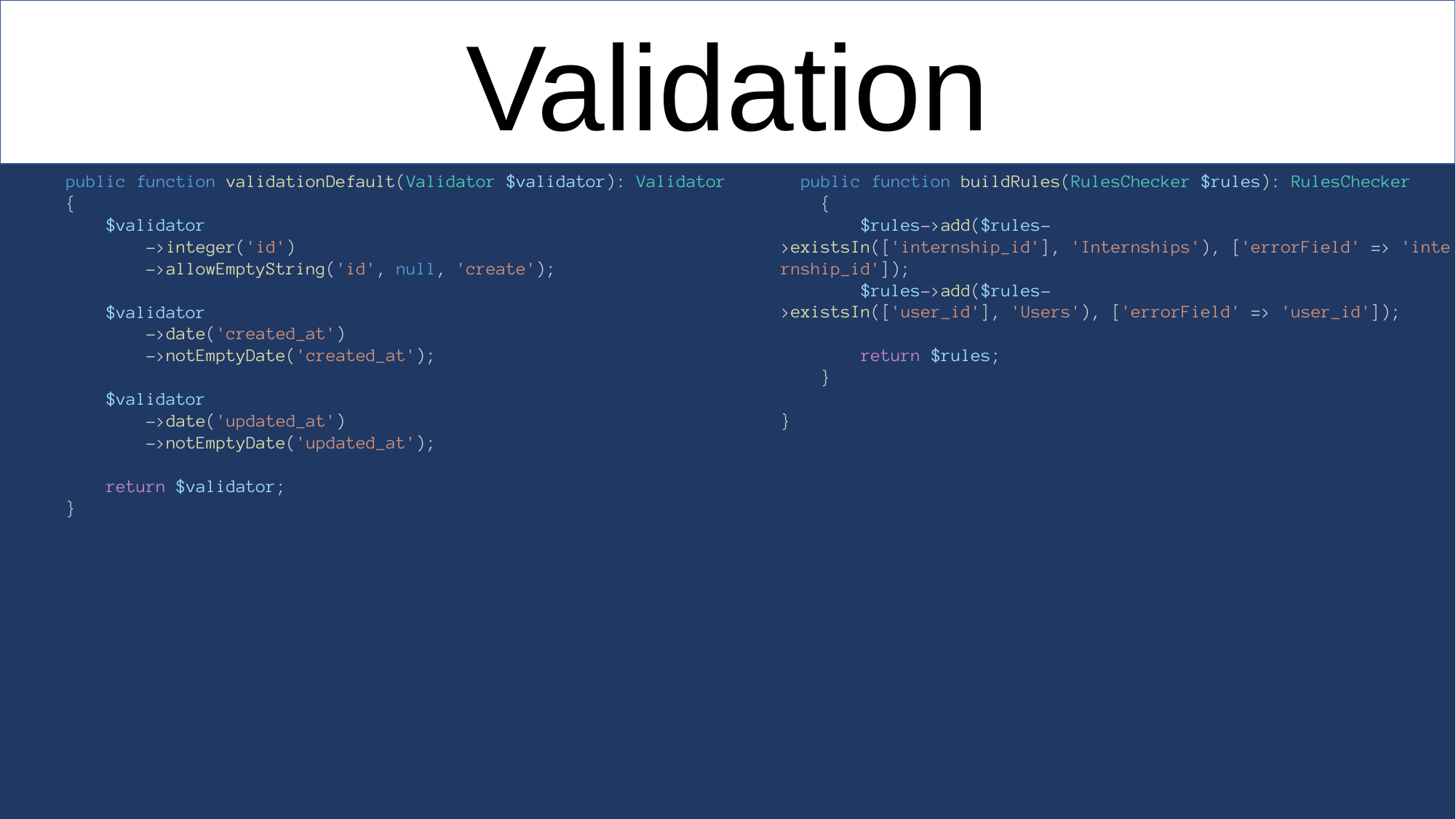

Validation
  public function buildRules(RulesChecker $rules): RulesChecker
    {
        $rules->add($rules->existsIn(['internship_id'], 'Internships'), ['errorField' => 'internship_id']);
        $rules->add($rules->existsIn(['user_id'], 'Users'), ['errorField' => 'user_id']);
        return $rules;
    }

}
    public function validationDefault(Validator $validator): Validator
    {
        $validator
            ->integer('id')
            ->allowEmptyString('id', null, 'create');
        $validator
            ->date('created_at')
            ->notEmptyDate('created_at');
        $validator
            ->date('updated_at')
            ->notEmptyDate('updated_at');
        return $validator;
    }